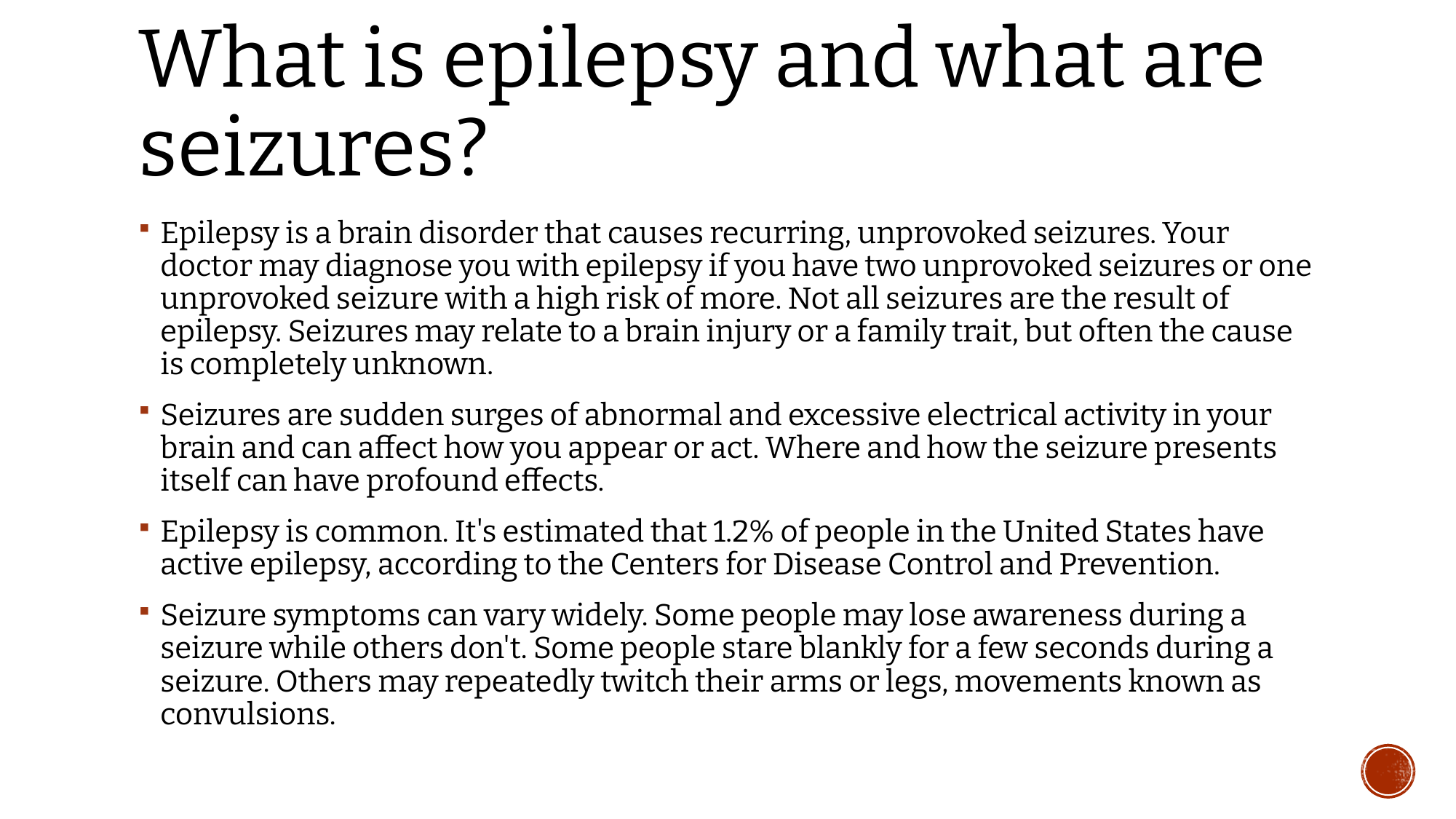

# What is epilepsy and what are seizures?
Epilepsy is a brain disorder that causes recurring, unprovoked seizures. Your doctor may diagnose you with epilepsy if you have two unprovoked seizures or one unprovoked seizure with a high risk of more. Not all seizures are the result of epilepsy. Seizures may relate to a brain injury or a family trait, but often the cause is completely unknown.
Seizures are sudden surges of abnormal and excessive electrical activity in your brain and can affect how you appear or act. Where and how the seizure presents itself can have profound effects.
Epilepsy is common. It's estimated that 1.2% of people in the United States have active epilepsy, according to the Centers for Disease Control and Prevention.
Seizure symptoms can vary widely. Some people may lose awareness during a seizure while others don't. Some people stare blankly for a few seconds during a seizure. Others may repeatedly twitch their arms or legs, movements known as convulsions.